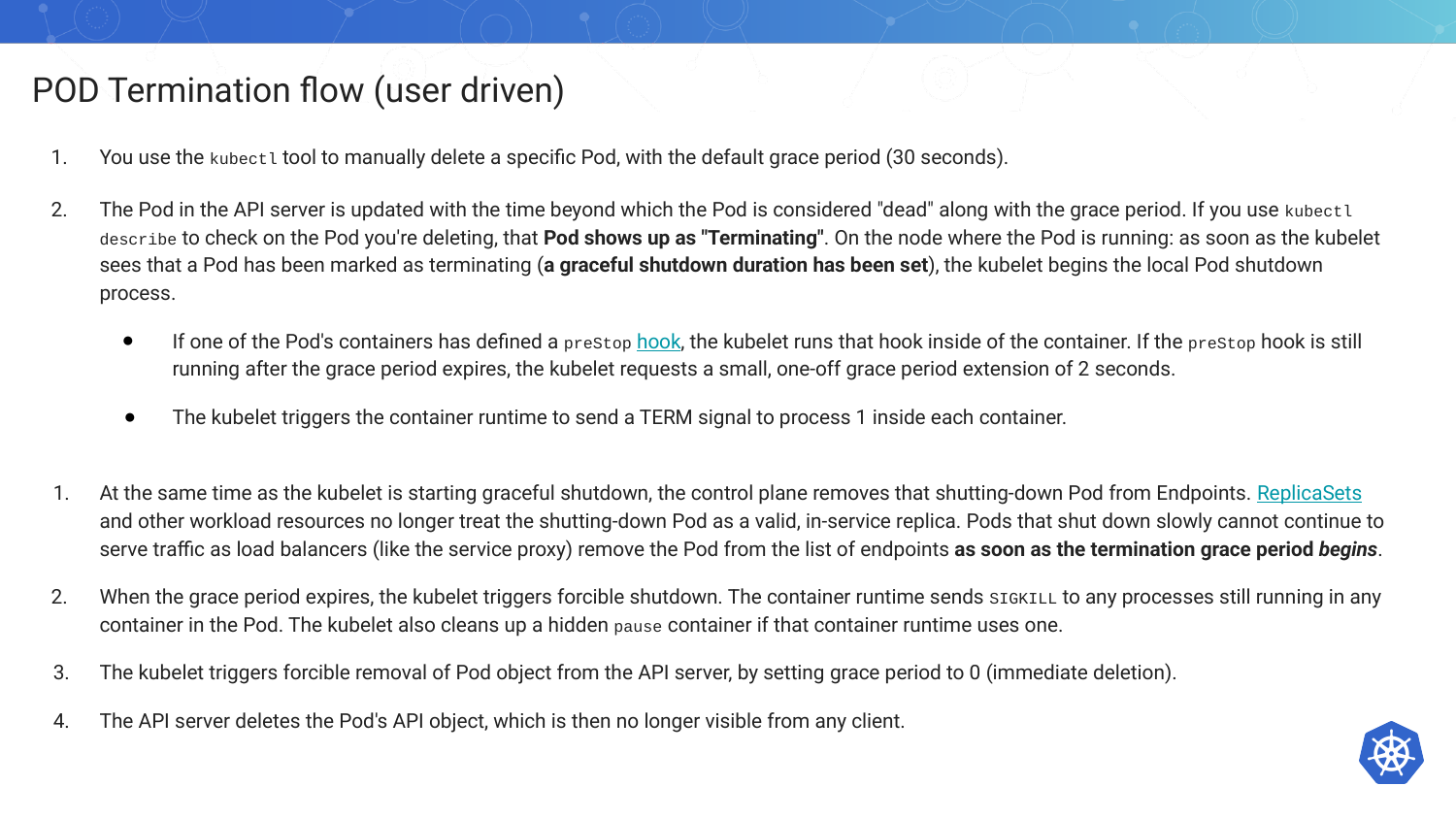

POD Termination flow (user driven)
You use the kubectl tool to manually delete a specific Pod, with the default grace period (30 seconds).
The Pod in the API server is updated with the time beyond which the Pod is considered "dead" along with the grace period. If you use kubectl describe to check on the Pod you're deleting, that Pod shows up as "Terminating". On the node where the Pod is running: as soon as the kubelet sees that a Pod has been marked as terminating (a graceful shutdown duration has been set), the kubelet begins the local Pod shutdown process.
If one of the Pod's containers has defined a preStop hook, the kubelet runs that hook inside of the container. If the preStop hook is still running after the grace period expires, the kubelet requests a small, one-off grace period extension of 2 seconds.
The kubelet triggers the container runtime to send a TERM signal to process 1 inside each container.
At the same time as the kubelet is starting graceful shutdown, the control plane removes that shutting-down Pod from Endpoints. ReplicaSets and other workload resources no longer treat the shutting-down Pod as a valid, in-service replica. Pods that shut down slowly cannot continue to serve traffic as load balancers (like the service proxy) remove the Pod from the list of endpoints as soon as the termination grace period begins.
When the grace period expires, the kubelet triggers forcible shutdown. The container runtime sends SIGKILL to any processes still running in any container in the Pod. The kubelet also cleans up a hidden pause container if that container runtime uses one.
The kubelet triggers forcible removal of Pod object from the API server, by setting grace period to 0 (immediate deletion).
The API server deletes the Pod's API object, which is then no longer visible from any client.